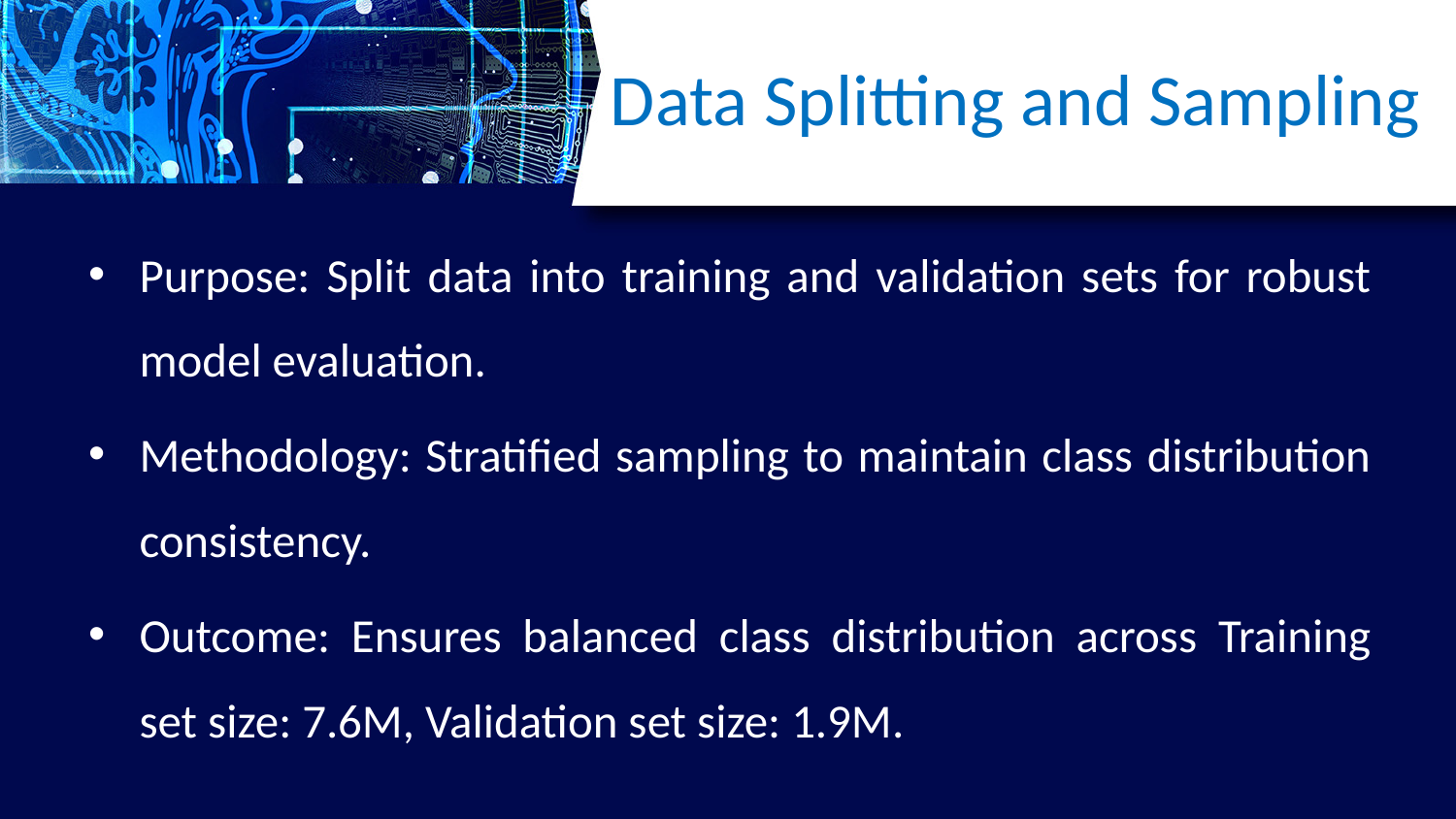

# Data Splitting and Sampling
Purpose: Split data into training and validation sets for robust model evaluation.
Methodology: Stratified sampling to maintain class distribution consistency.
Outcome: Ensures balanced class distribution across Training set size: 7.6M, Validation set size: 1.9M.